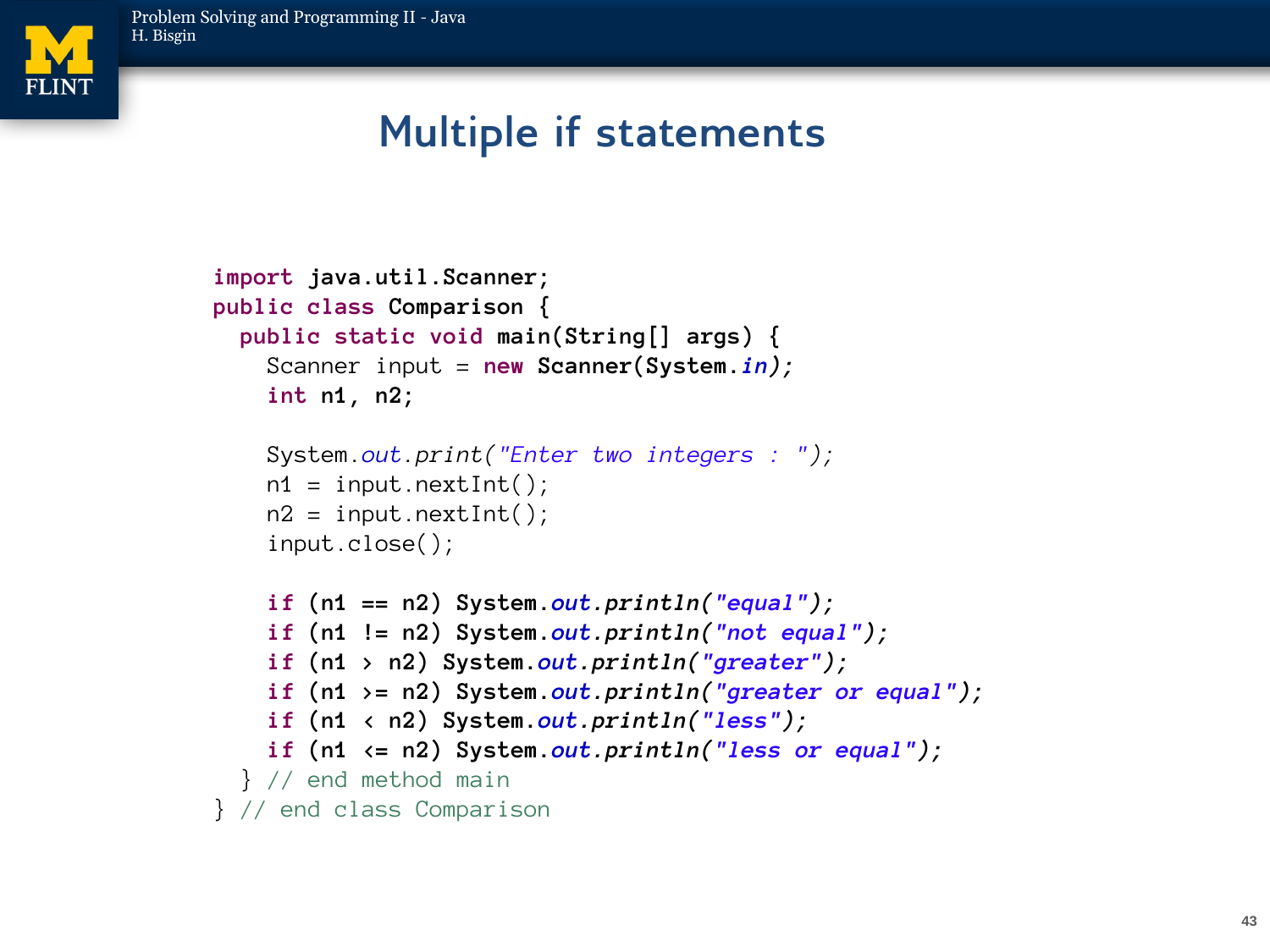

# Multiple if statements
import java.util.Scanner;
public class Comparison {
  public static void main(String[] args) {
    Scanner input = new Scanner(System.in);
    int n1, n2;

    System.out.print("Enter two integers : ");
    n1 = input.nextInt();
    n2 = input.nextInt();
    input.close();

    if (n1 == n2) System.out.println("equal");
    if (n1 != n2) System.out.println("not equal");
    if (n1 > n2) System.out.println("greater");
    if (n1 >= n2) System.out.println("greater or equal");
    if (n1 < n2) System.out.println("less");
    if (n1 <= n2) System.out.println("less or equal");
  } // end method main
} // end class Comparison
43